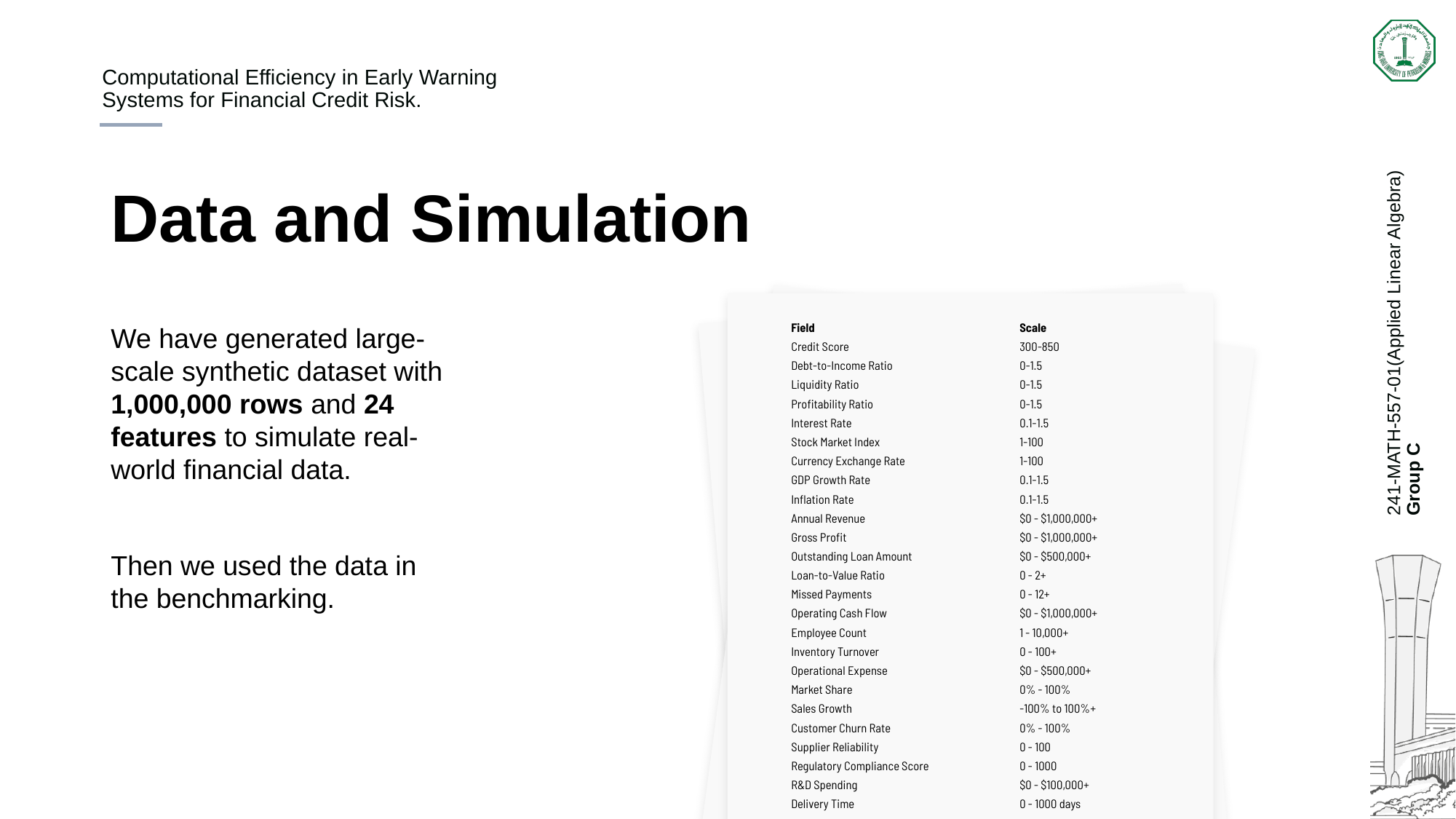

# Data and Simulation

We have generated large-scale synthetic dataset with 1,000,000 rows and 24 features to simulate real-world financial data.

Then we used the data in the benchmarking.
| Field | Scale |
| --- | --- |
| Credit Score | 300-850 |
| Debt-to-Income Ratio | 0-1.5 |
| Liquidity Ratio | 0-1.5 |
| Profitability Ratio | 0-1.5 |
| Interest Rate | 0.1-1.5 |
| Stock Market Index | 1-100 |
| Currency Exchange Rate | 1-100 |
| GDP Growth Rate | 0.1-1.5 |
| Inflation Rate | 0.1-1.5 |
| Annual Revenue | $0 - $1,000,000+ |
| Gross Profit | $0 - $1,000,000+ |
| Outstanding Loan Amount | $0 - $500,000+ |
| Loan-to-Value Ratio | 0 - 2+ |
| Missed Payments | 0 - 12+ |
| Operating Cash Flow | $0 - $1,000,000+ |
| Employee Count | 1 - 10,000+ |
| Inventory Turnover | 0 - 100+ |
| Operational Expense | $0 - $500,000+ |
| Market Share | 0% - 100% |
| Sales Growth | -100% to 100%+ |
| Customer Churn Rate | 0% - 100% |
| Supplier Reliability | 0 - 100 |
| Regulatory Compliance Score | 0 - 1000 |
| R&D Spending | $0 - $100,000+ |
| Delivery Time | 0 - 1000 days |